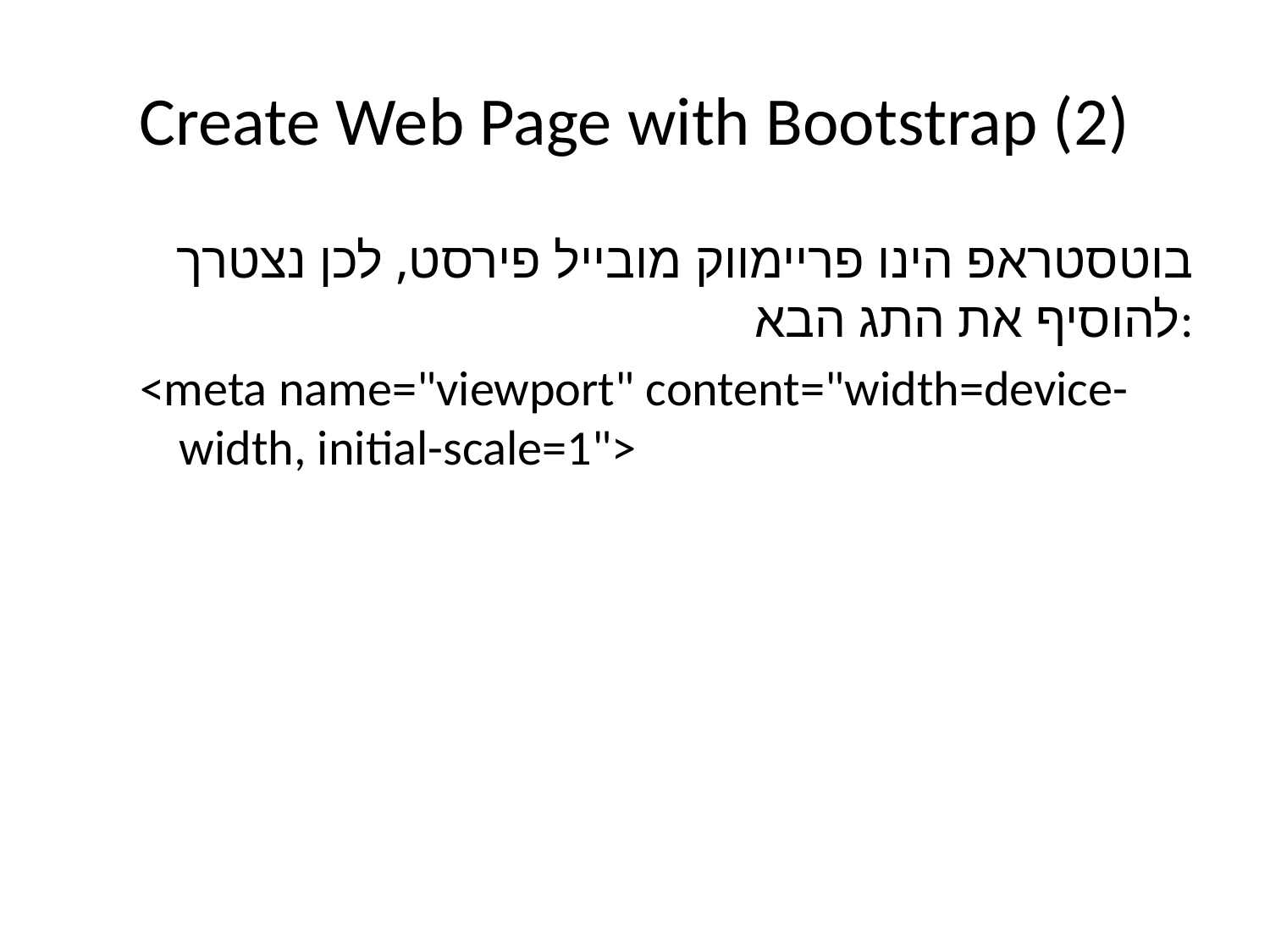

# Create Web Page with Bootstrap (2)
בוטסטראפ הינו פריימווק מובייל פירסט, לכן נצטרך להוסיף את התג הבא:
<meta name="viewport" content="width=device-width, initial-scale=1">